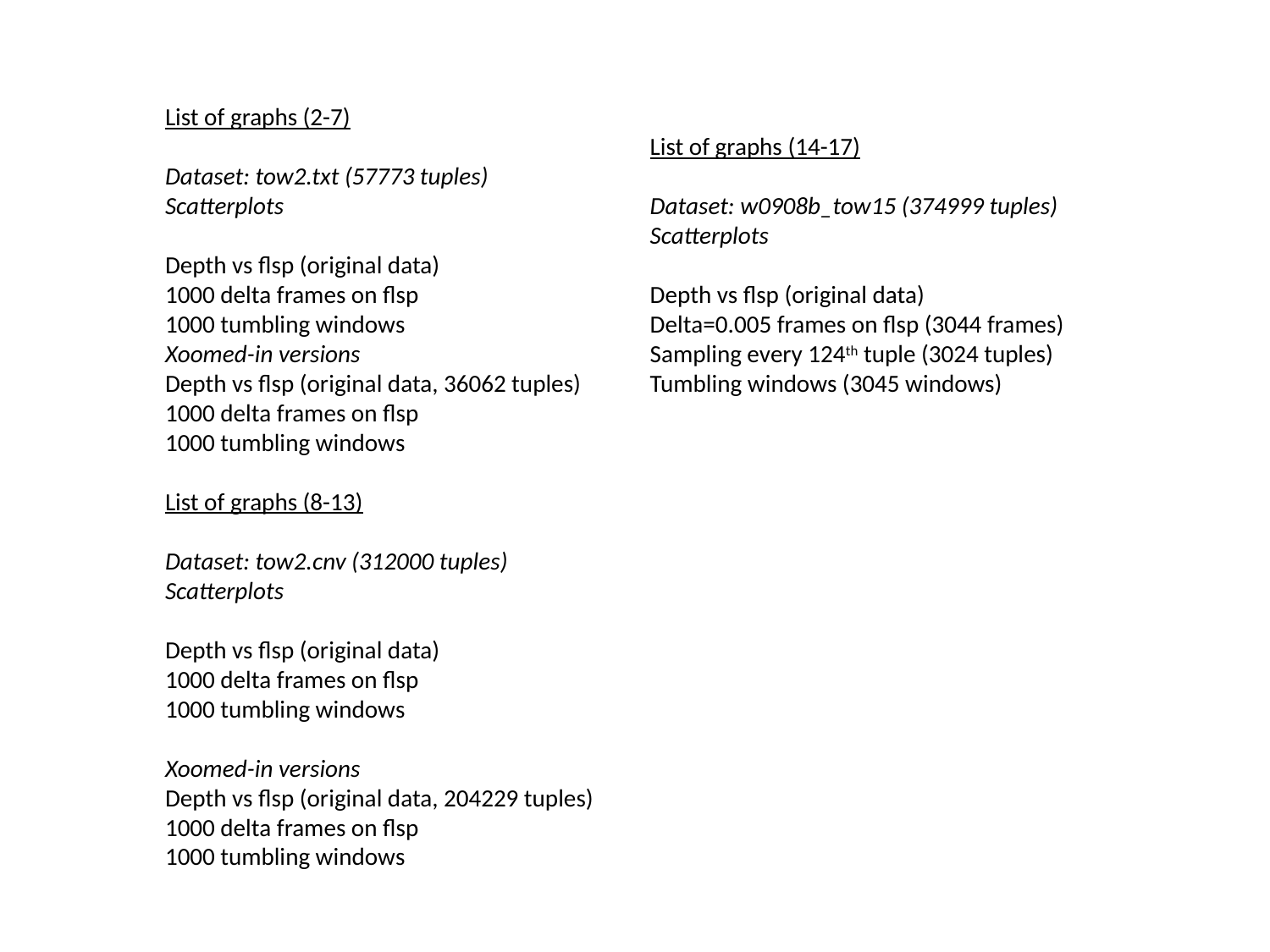

List of graphs (2-7)

Dataset: tow2.txt (57773 tuples)
Scatterplots

Depth vs flsp (original data)
1000 delta frames on flsp
1000 tumbling windows
Xoomed-in versions
Depth vs flsp (original data, 36062 tuples)
1000 delta frames on flsp
1000 tumbling windows

List of graphs (8-13)

Dataset: tow2.cnv (312000 tuples)
Scatterplots

Depth vs flsp (original data)
1000 delta frames on flsp
1000 tumbling windows

Xoomed-in versions
Depth vs flsp (original data, 204229 tuples)
1000 delta frames on flsp
1000 tumbling windows

List of graphs (14-17)

Dataset: w0908b_tow15 (374999 tuples)
Scatterplots

Depth vs flsp (original data)
Delta=0.005 frames on flsp (3044 frames)
Sampling every 124th tuple (3024 tuples)
Tumbling windows (3045 windows)